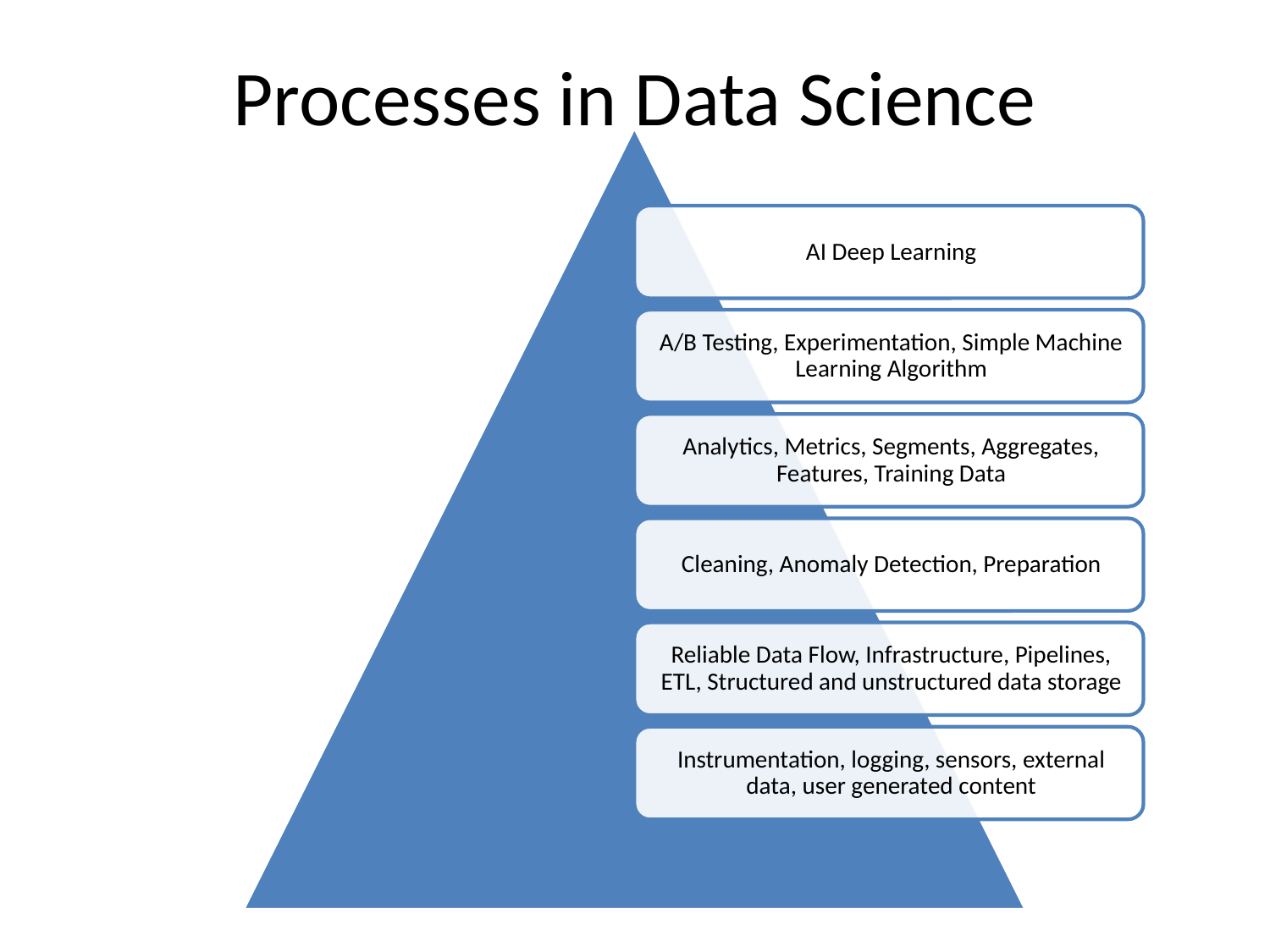

# Processes in Data Science
AI Deep Learning
A/B Testing, Experimentation, Simple Machine Learning Algorithm
Analytics, Metrics, Segments, Aggregates, Features, Training Data
Cleaning, Anomaly Detection, Preparation
Reliable Data Flow, Infrastructure, Pipelines, ETL, Structured and unstructured data storage
Instrumentation, logging, sensors, external data, user generated content